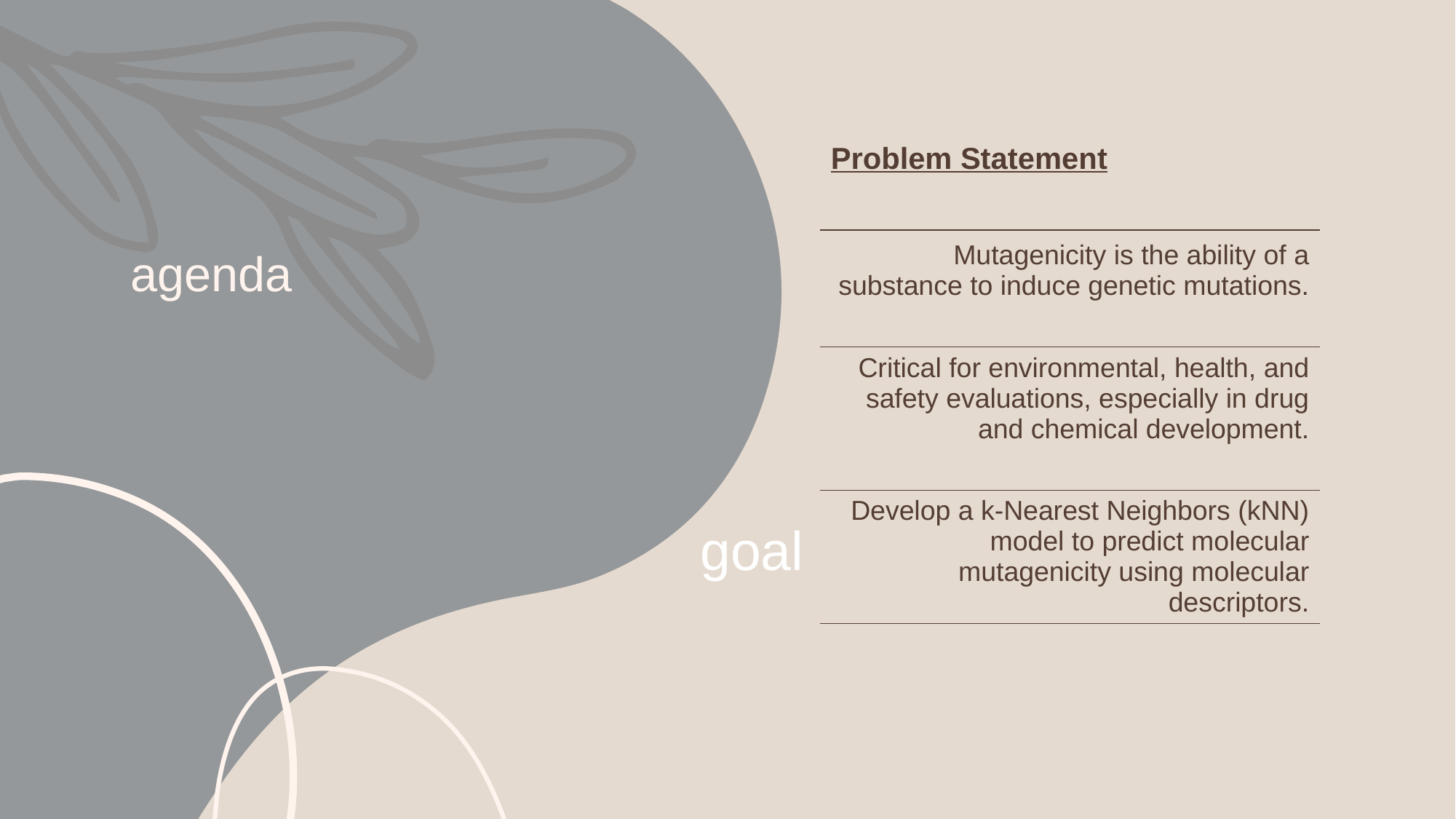

# agenda
| Problem Statement |
| --- |
| Mutagenicity is the ability of a substance to induce genetic mutations. |
| Critical for environmental, health, and safety evaluations, especially in drug and chemical development. |
| Develop a k-Nearest Neighbors (kNN) model to predict molecular mutagenicity using molecular descriptors. |
|  |
goal